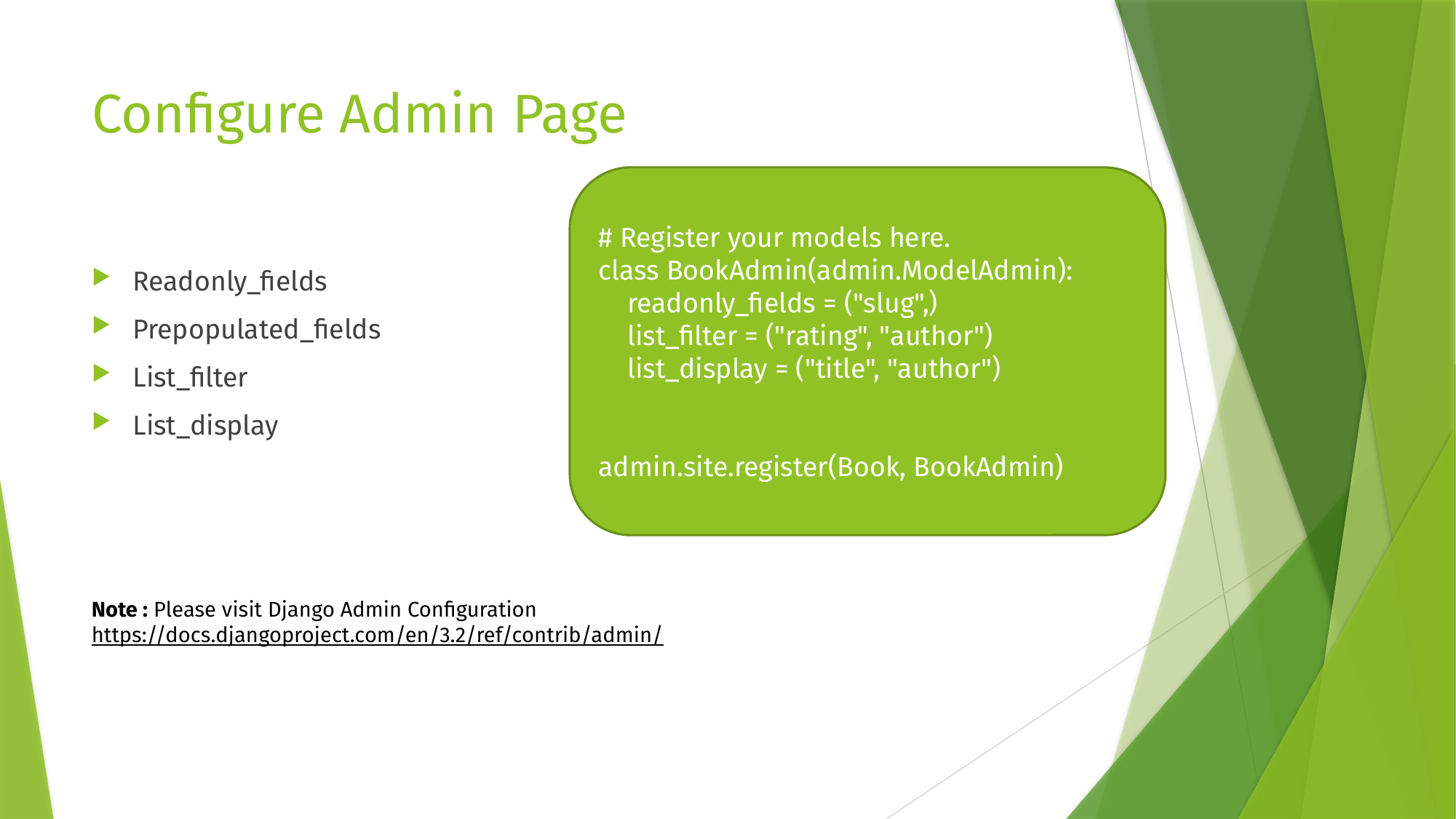

# Configure Admin Page
# Register your models here.
class BookAdmin(admin.ModelAdmin):
    readonly_fields = ("slug",)
    list_filter = ("rating", "author")
    list_display = ("title", "author")

admin.site.register(Book, BookAdmin)
Readonly_fields
Prepopulated_fields
List_filter
List_display
Note : Please visit Django Admin Configuration
https://docs.djangoproject.com/en/3.2/ref/contrib/admin/